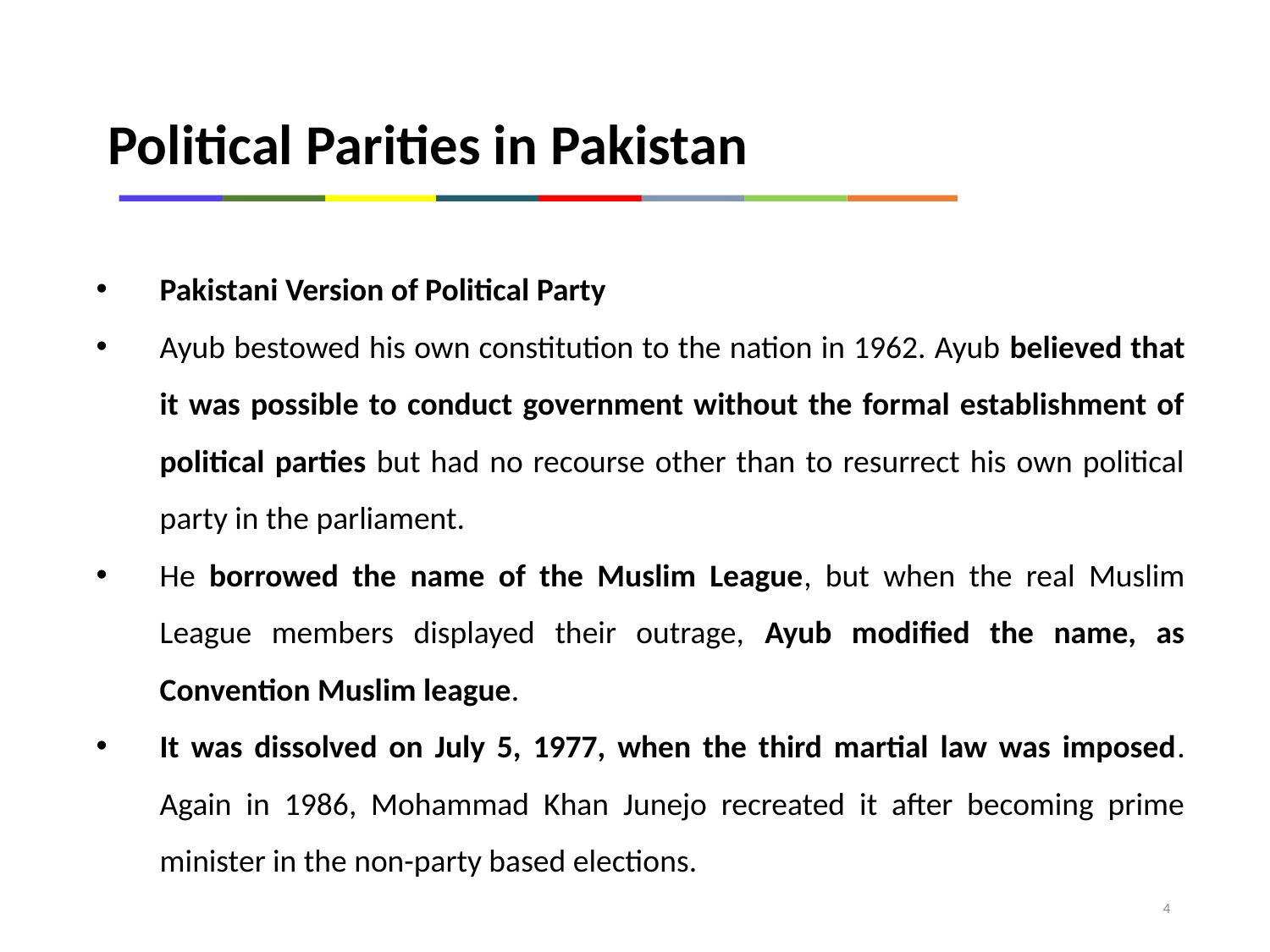

Political Parities in Pakistan

Pakistani Version of Political Party
Ayub bestowed his own constitution to the nation in 1962. Ayub believed that it was possible to conduct government without the formal establishment of political parties but had no recourse other than to resurrect his own political party in the parliament.
He borrowed the name of the Muslim League, but when the real Muslim League members displayed their outrage, Ayub modified the name, as Convention Muslim league.
It was dissolved on July 5, 1977, when the third martial law was imposed. Again in 1986, Mohammad Khan Junejo recreated it after becoming prime minister in the non-party based elections.
4